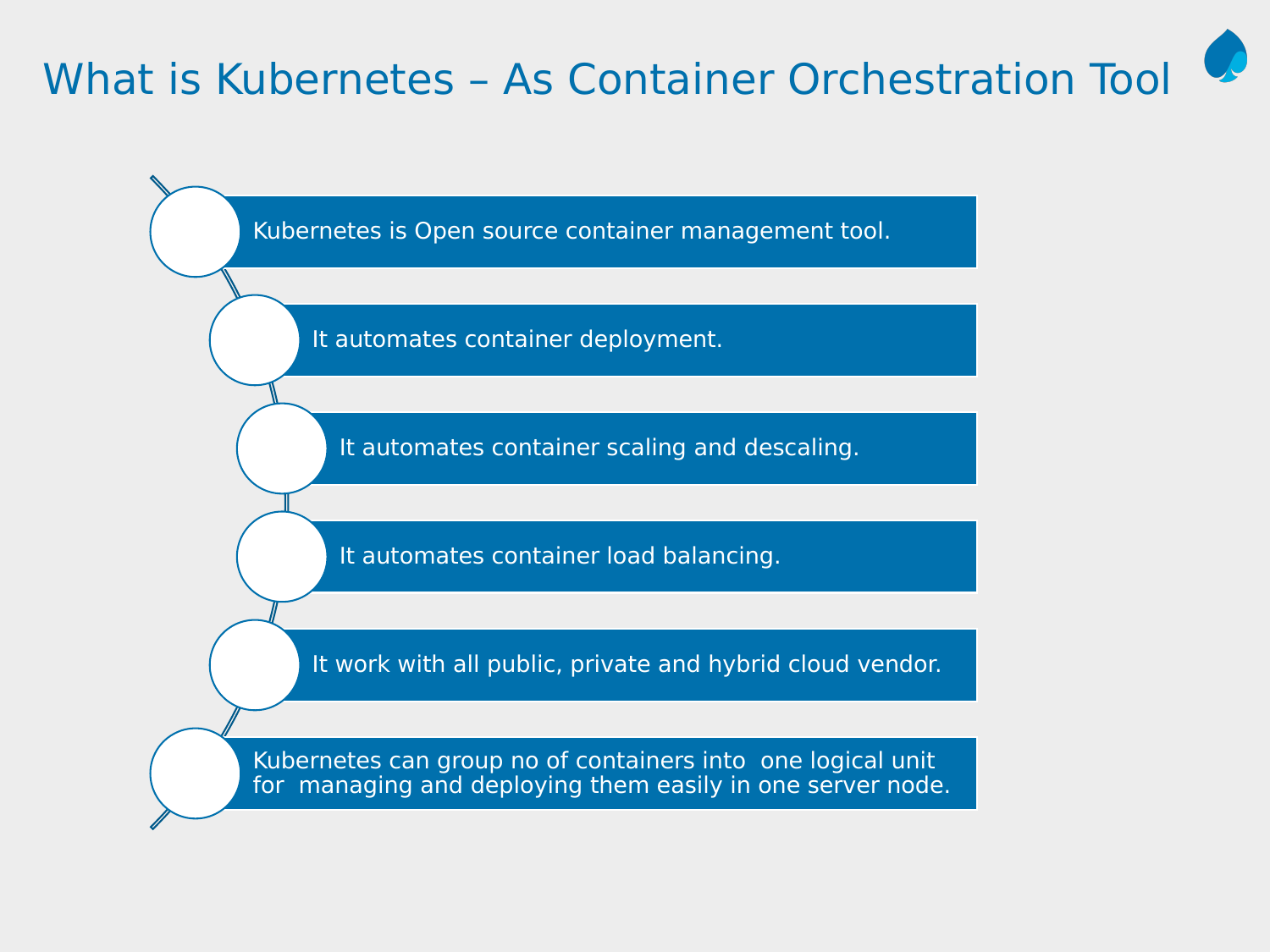

# What is Kubernetes – As Container Orchestration Tool
Kubernetes is Open source container management tool.
It automates container deployment.
It automates container scaling and descaling.
It automates container load balancing.
It work with all public, private and hybrid cloud vendor.
Kubernetes can group no of containers into  one logical unit  for  managing and deploying them easily in one server node.